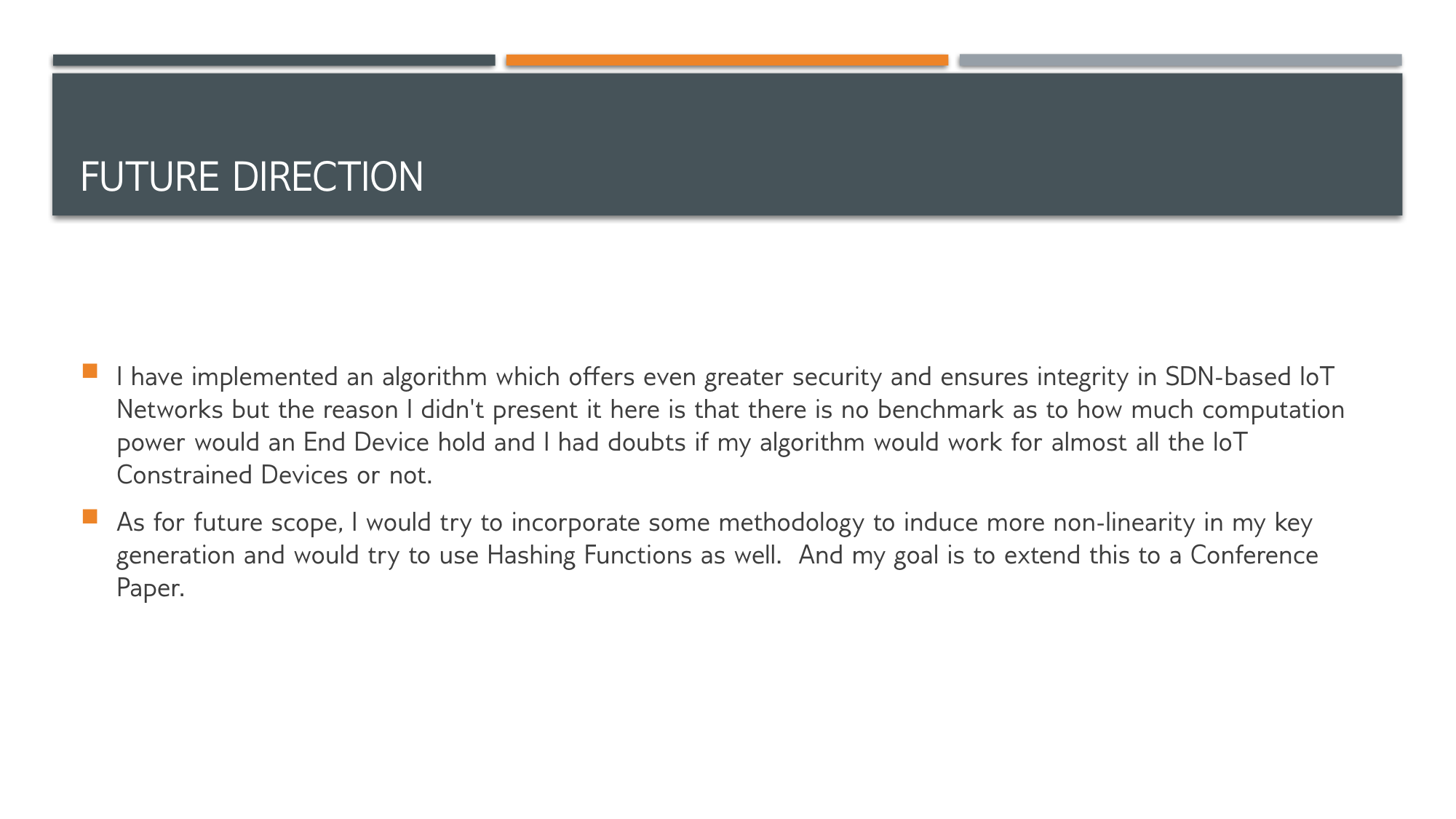

# FUTURE DIRECTION
I have implemented an algorithm which offers even greater security and ensures integrity in SDN-based IoT Networks but the reason I didn't present it here is that there is no benchmark as to how much computation power would an End Device hold and I had doubts if my algorithm would work for almost all the IoT Constrained Devices or not.
As for future scope, I would try to incorporate some methodology to induce more non-linearity in my key generation and would try to use Hashing Functions as well.  And my goal is to extend this to a Conference Paper.